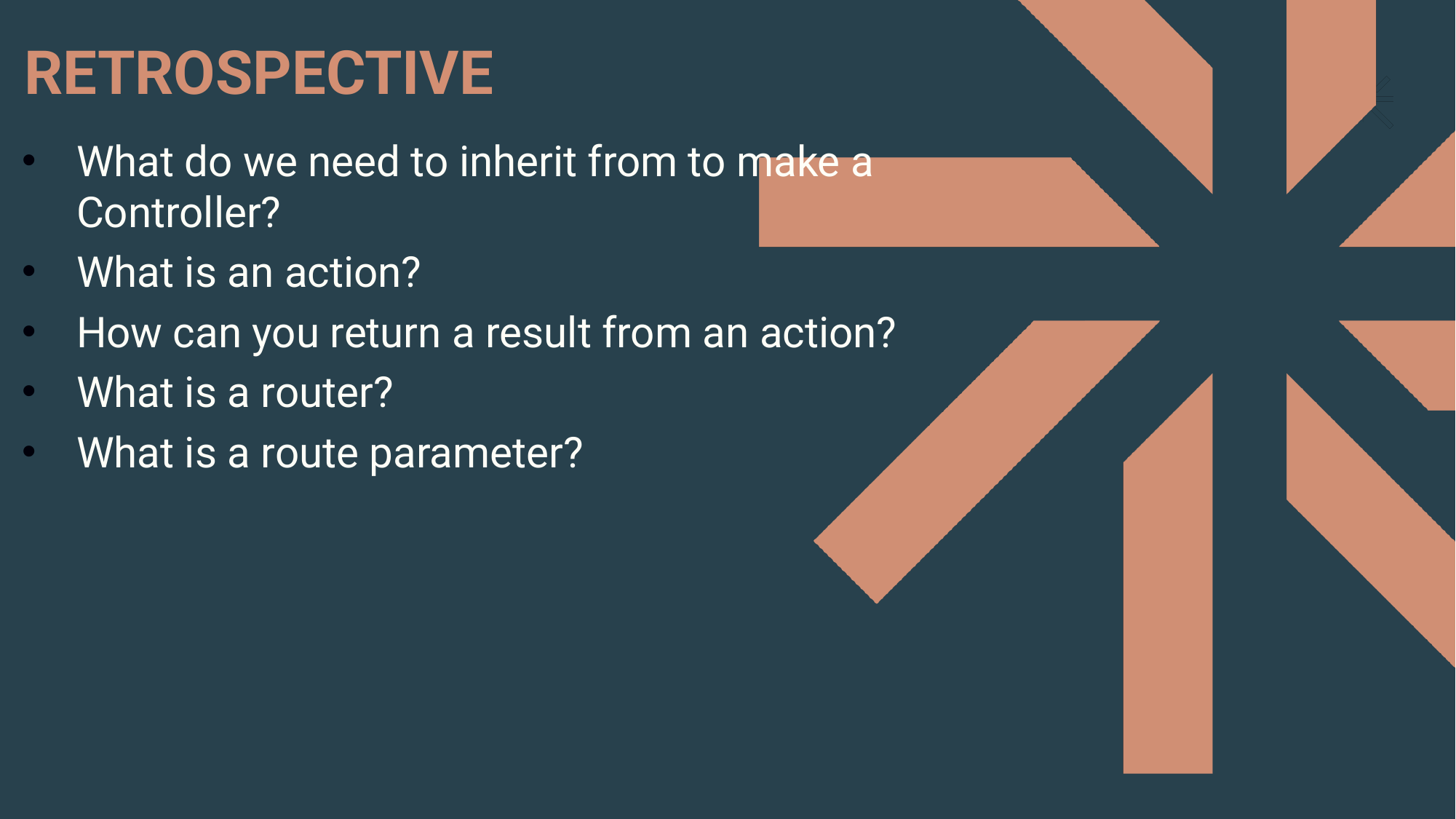

RETROSPECTIVE
What do we need to inherit from to make a Controller?
What is an action?
How can you return a result from an action?
What is a router?
What is a route parameter?